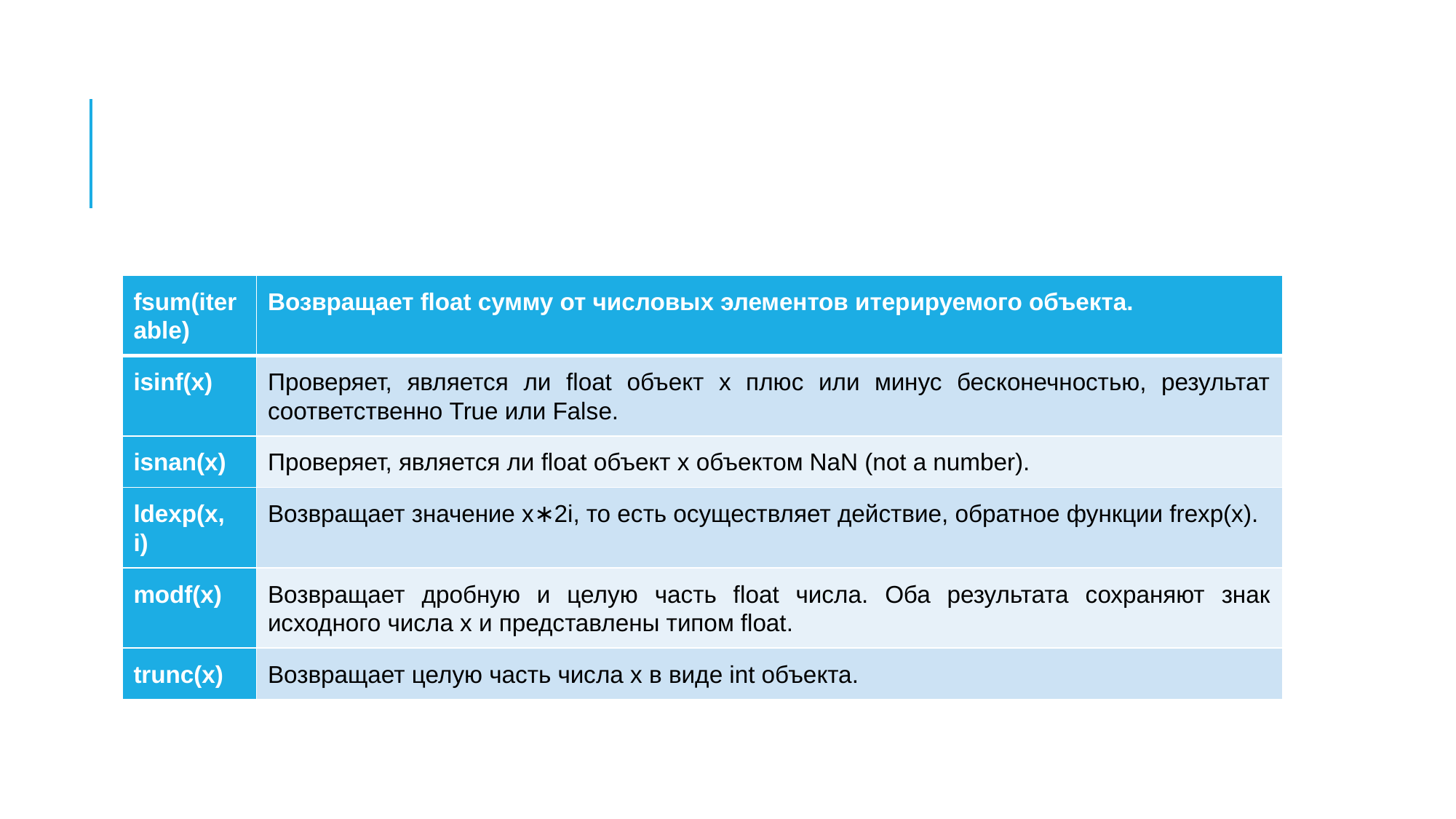

#
| fsum(iterable) | Возвращает float сумму от числовых элементов итерируемого объекта. |
| --- | --- |
| isinf(x) | Проверяет, является ли float объект x плюс или минус бесконечностью, результат соответственно True или False. |
| isnan(x) | Проверяет, является ли float объект x объектом NaN (not a number). |
| ldexp(x, i) | Возвращает значение x∗2i, то есть осуществляет действие, обратное функции frexp(x). |
| modf(x) | Возвращает дробную и целую часть float числа. Оба результата сохраняют знак исходного числа x и представлены типом float. |
| trunc(x) | Возвращает целую часть числа x в виде int объекта. |